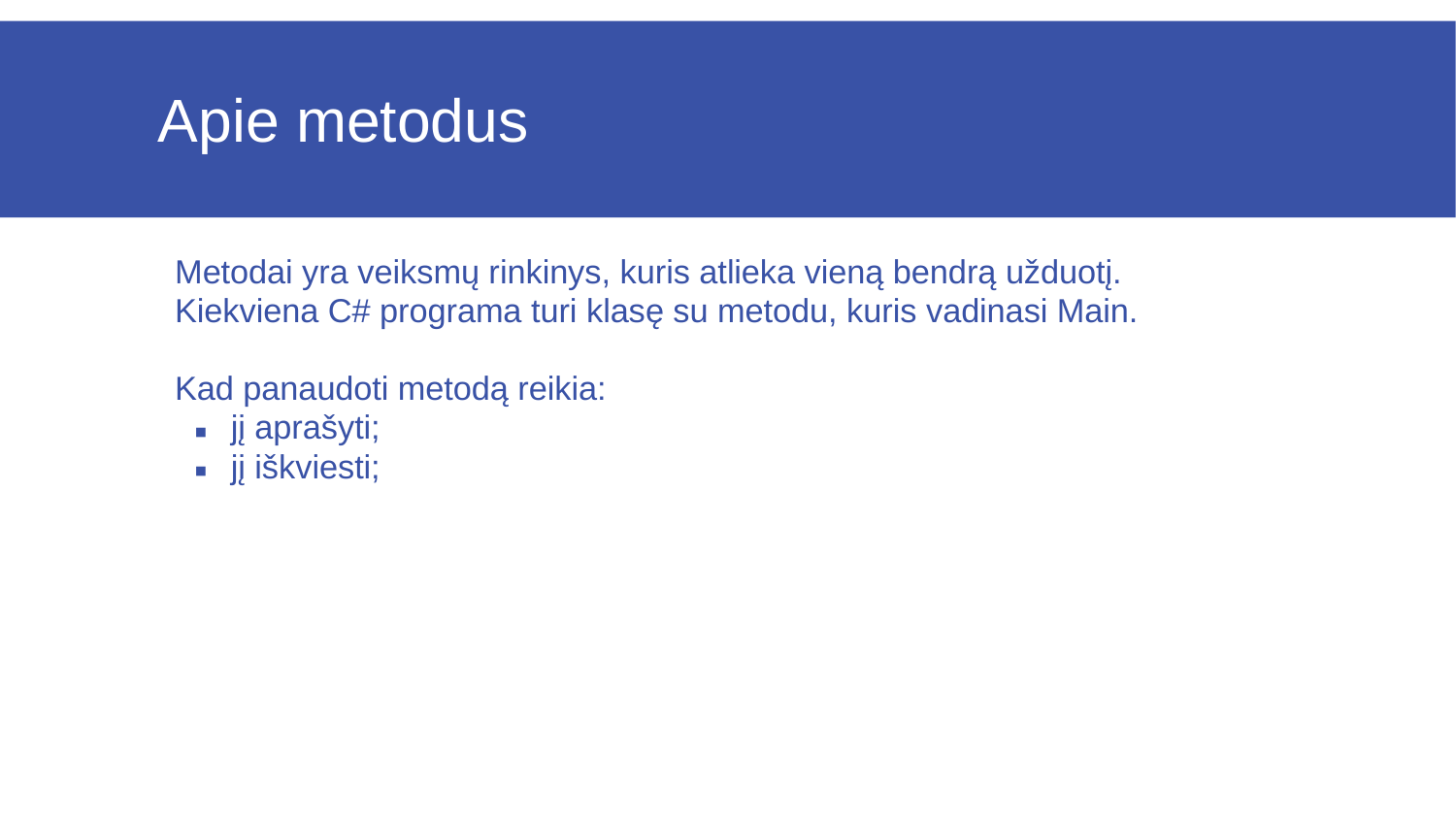

# Apie metodus
Metodai yra veiksmų rinkinys, kuris atlieka vieną bendrą užduotį.
Kiekviena C# programa turi klasę su metodu, kuris vadinasi Main.

Kad panaudoti metodą reikia:
jį aprašyti;
jį iškviesti;